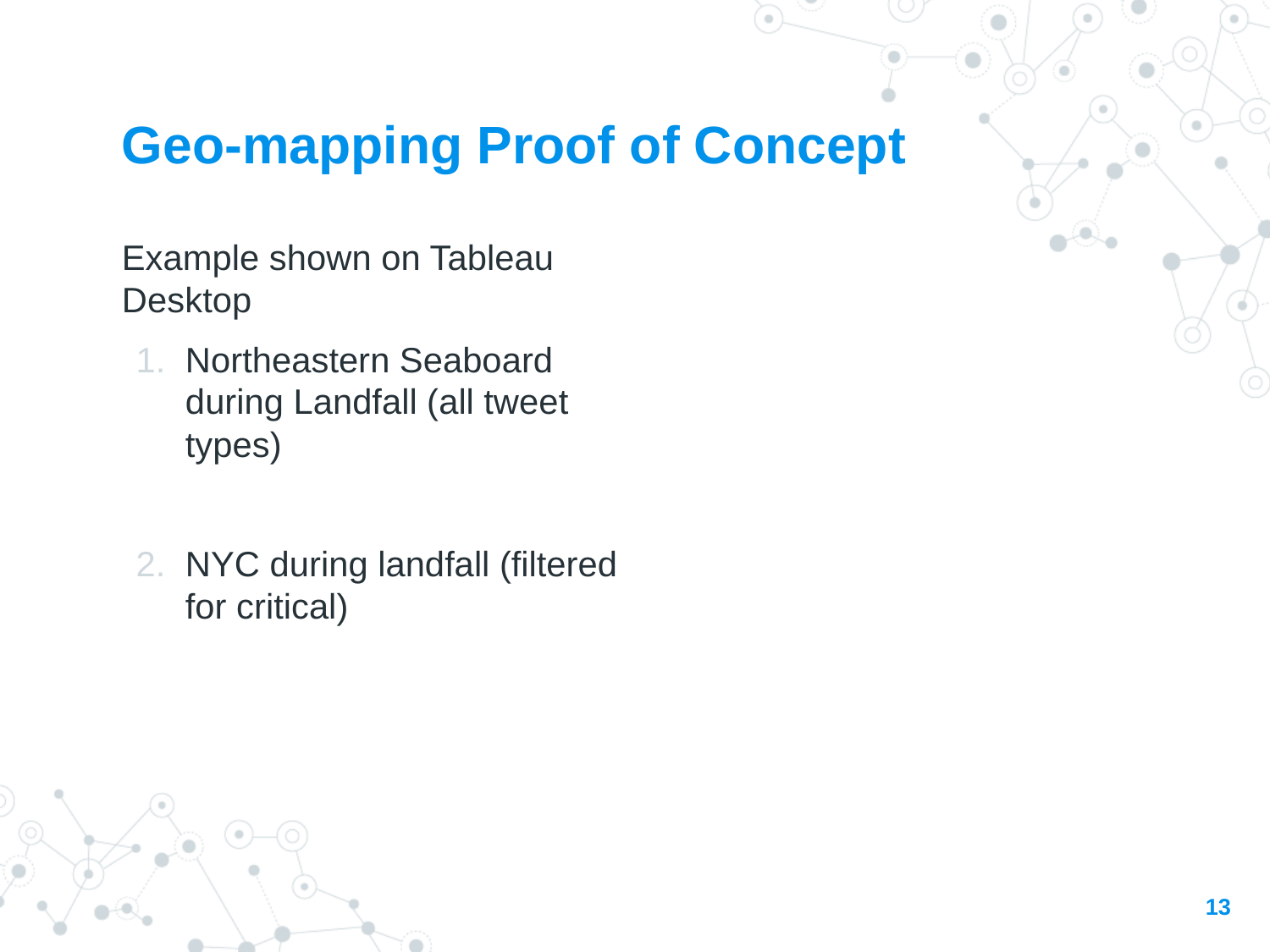

# Geo-mapping Proof of Concept
Example shown on Tableau Desktop
Northeastern Seaboard during Landfall (all tweet types)

NYC during landfall (filtered for critical)
13